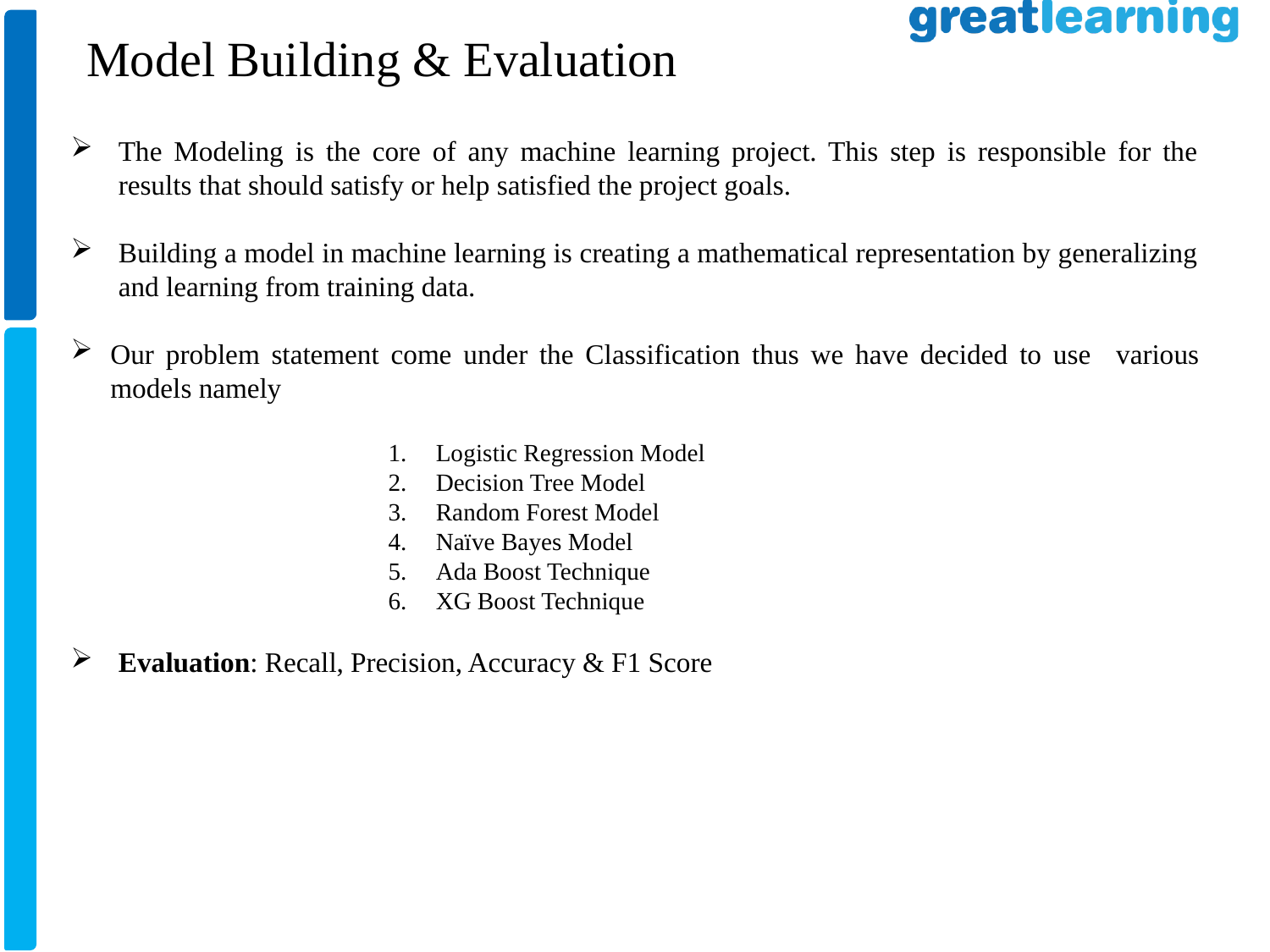

Model Building & Evaluation
The Modeling is the core of any machine learning project. This step is responsible for the results that should satisfy or help satisfied the project goals.

Building a model in machine learning is creating a mathematical representation by generalizing and learning from training data.

Our problem statement come under the Classification thus we have decided to use  various models namely

Logistic Regression Model
Decision Tree Model
Random Forest Model
Naïve Bayes Model
Ada Boost Technique
XG Boost Technique

Evaluation: Recall, Precision, Accuracy & F1 Score